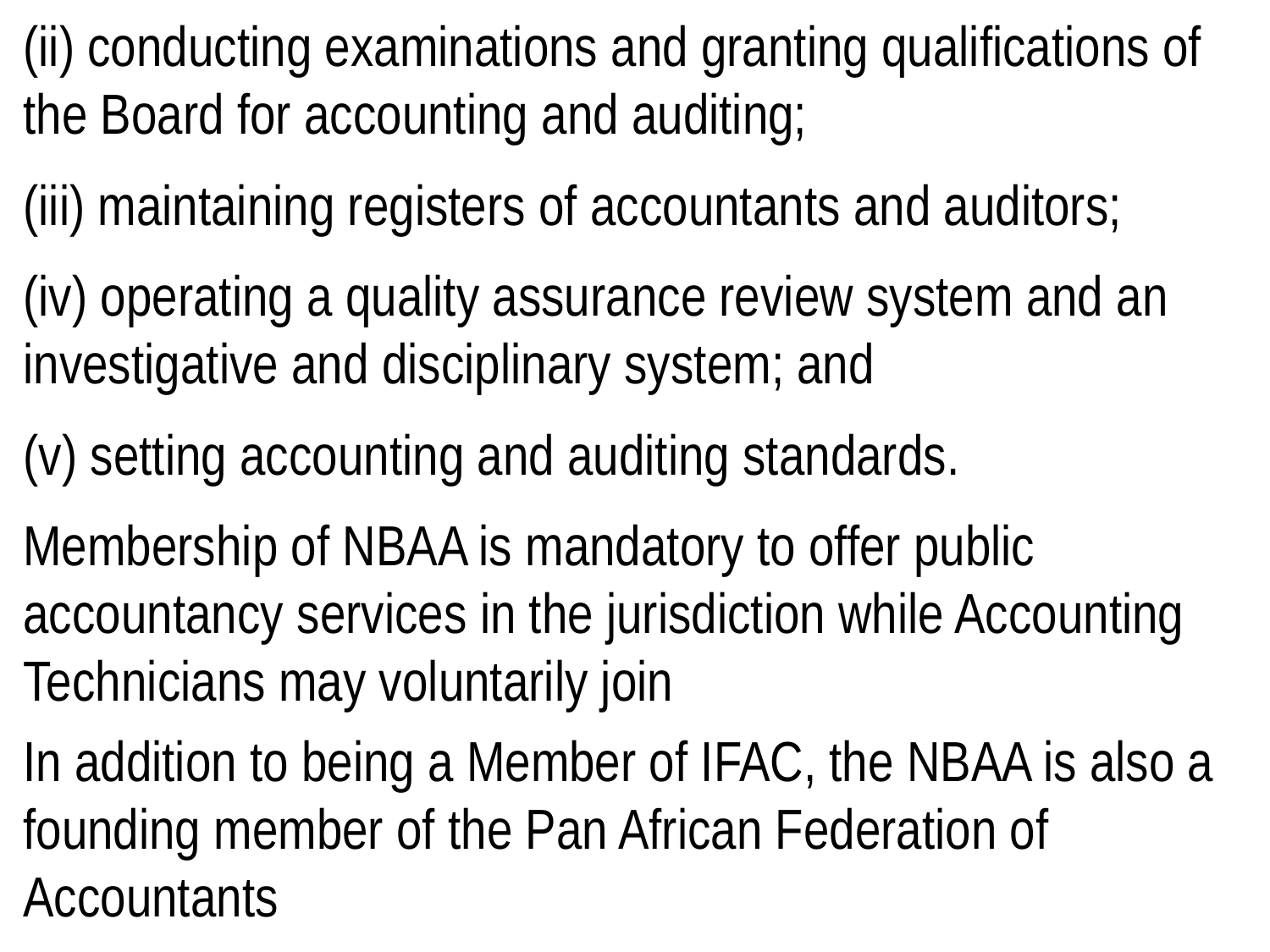

(ii) conducting examinations and granting qualifications of the Board for accounting and auditing;

(iii) maintaining registers of accountants and auditors;

(iv) operating a quality assurance review system and an investigative and disciplinary system; and

(v) setting accounting and auditing standards.

Membership of NBAA is mandatory to offer public accountancy services in the jurisdiction while Accounting Technicians may voluntarily join

In addition to being a Member of IFAC, the NBAA is also a founding member of the Pan African Federation of Accountants